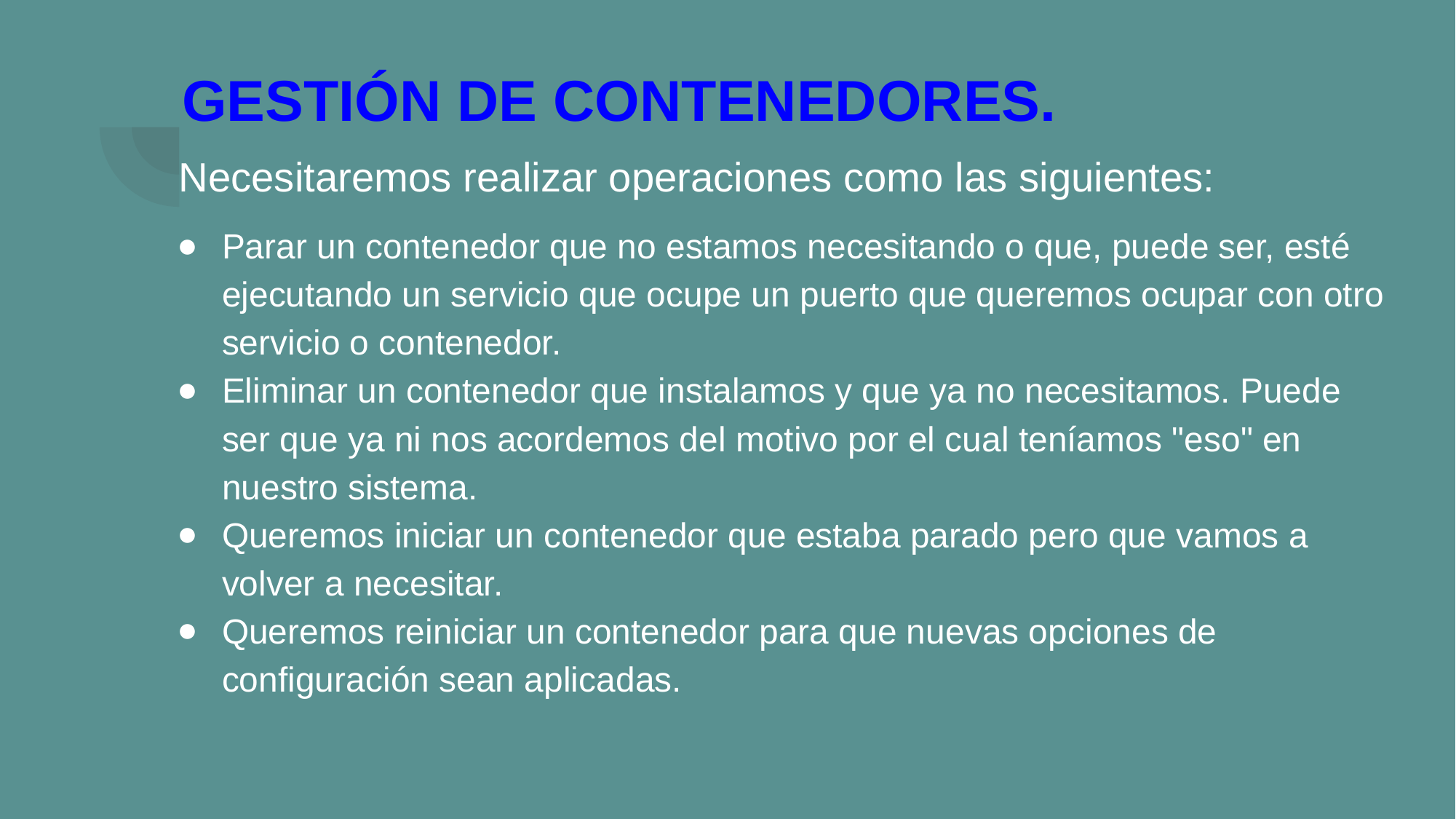

# GESTIÓN DE CONTENEDORES.
 Necesitaremos realizar operaciones como las siguientes:
Parar un contenedor que no estamos necesitando o que, puede ser, esté ejecutando un servicio que ocupe un puerto que queremos ocupar con otro servicio o contenedor.
Eliminar un contenedor que instalamos y que ya no necesitamos. Puede ser que ya ni nos acordemos del motivo por el cual teníamos "eso" en nuestro sistema.
Queremos iniciar un contenedor que estaba parado pero que vamos a volver a necesitar.
Queremos reiniciar un contenedor para que nuevas opciones de configuración sean aplicadas.